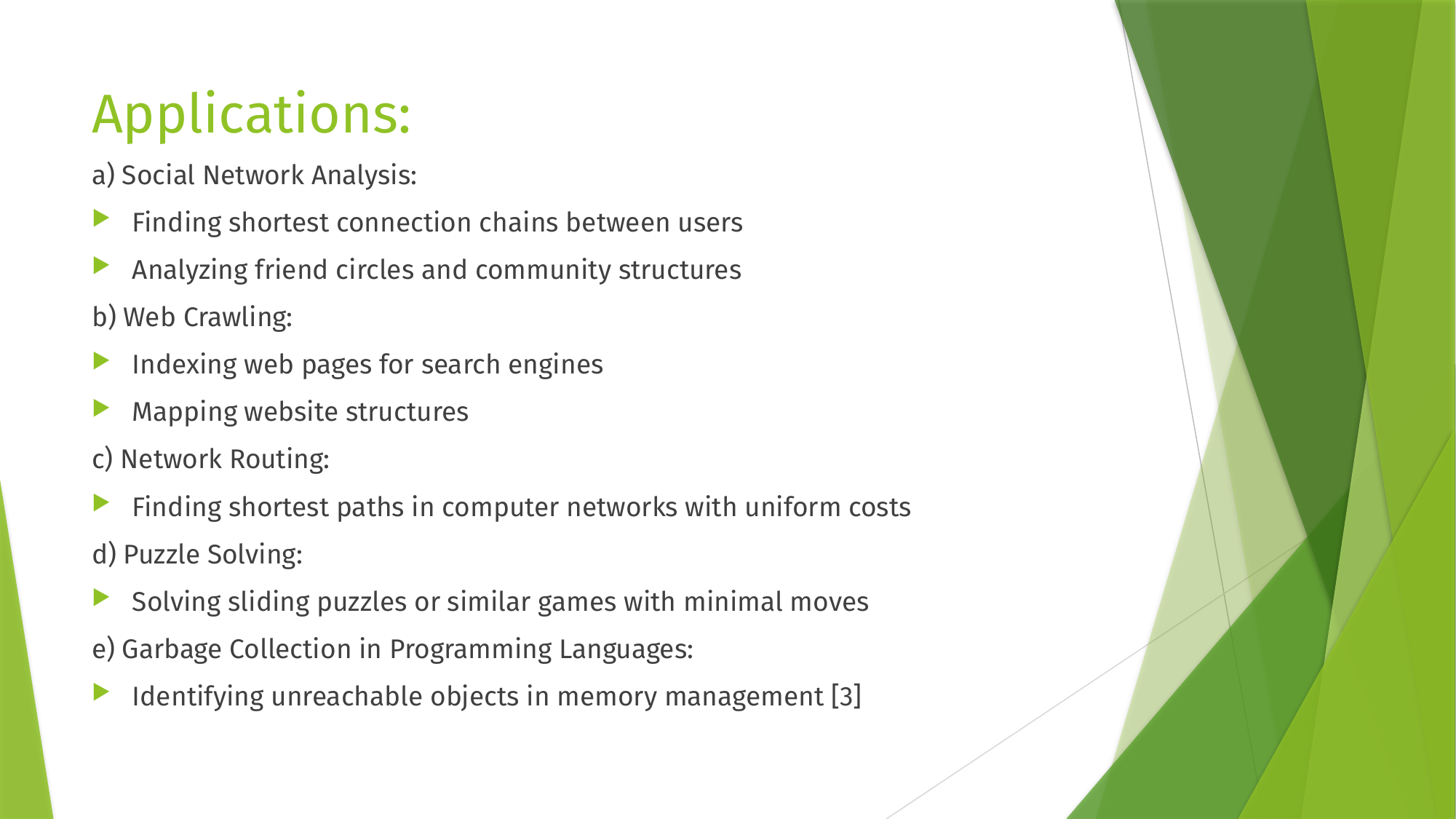

# Applications:
a) Social Network Analysis:
Finding shortest connection chains between users
Analyzing friend circles and community structures
b) Web Crawling:
Indexing web pages for search engines
Mapping website structures
c) Network Routing:
Finding shortest paths in computer networks with uniform costs
d) Puzzle Solving:
Solving sliding puzzles or similar games with minimal moves
e) Garbage Collection in Programming Languages:
Identifying unreachable objects in memory management [3]